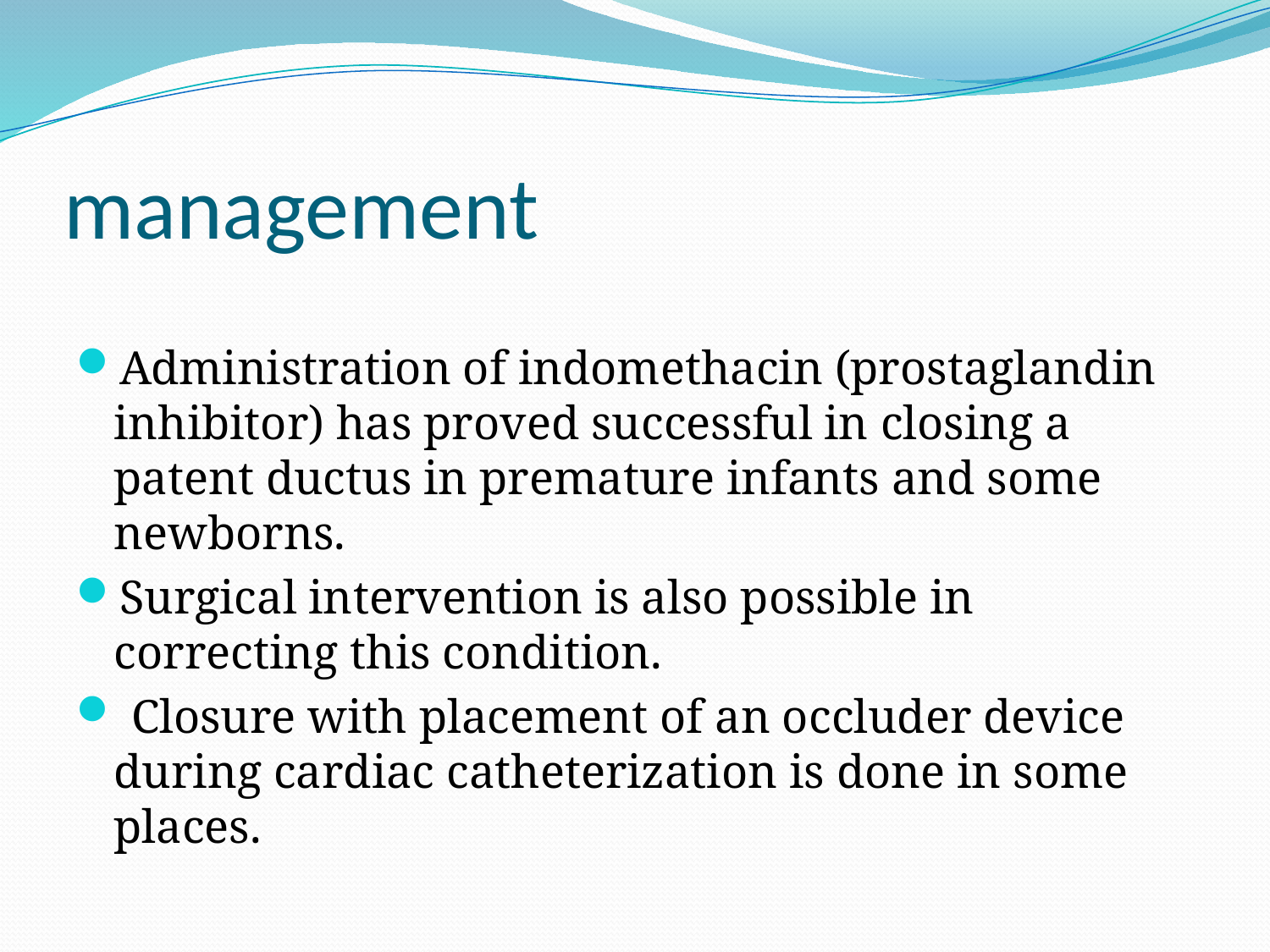

# management

Administration of indomethacin (prostaglandin inhibitor) has proved successful in closing a patent ductus in premature infants and some newborns.
Surgical intervention is also possible in correcting this condition.
 Closure with placement of an occluder device during cardiac catheterization is done in some places.